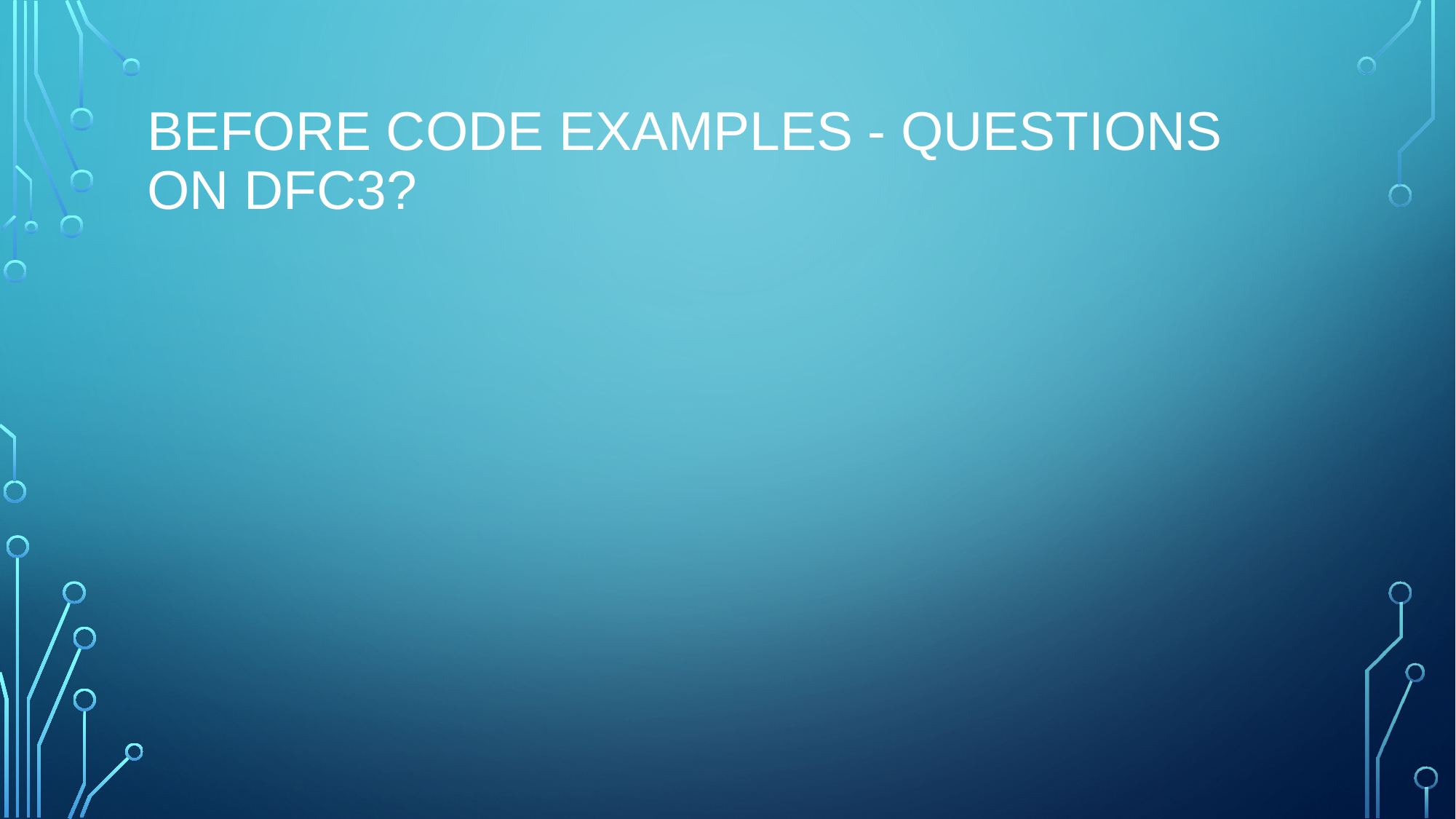

# Before code examples - Questions on dfc3?